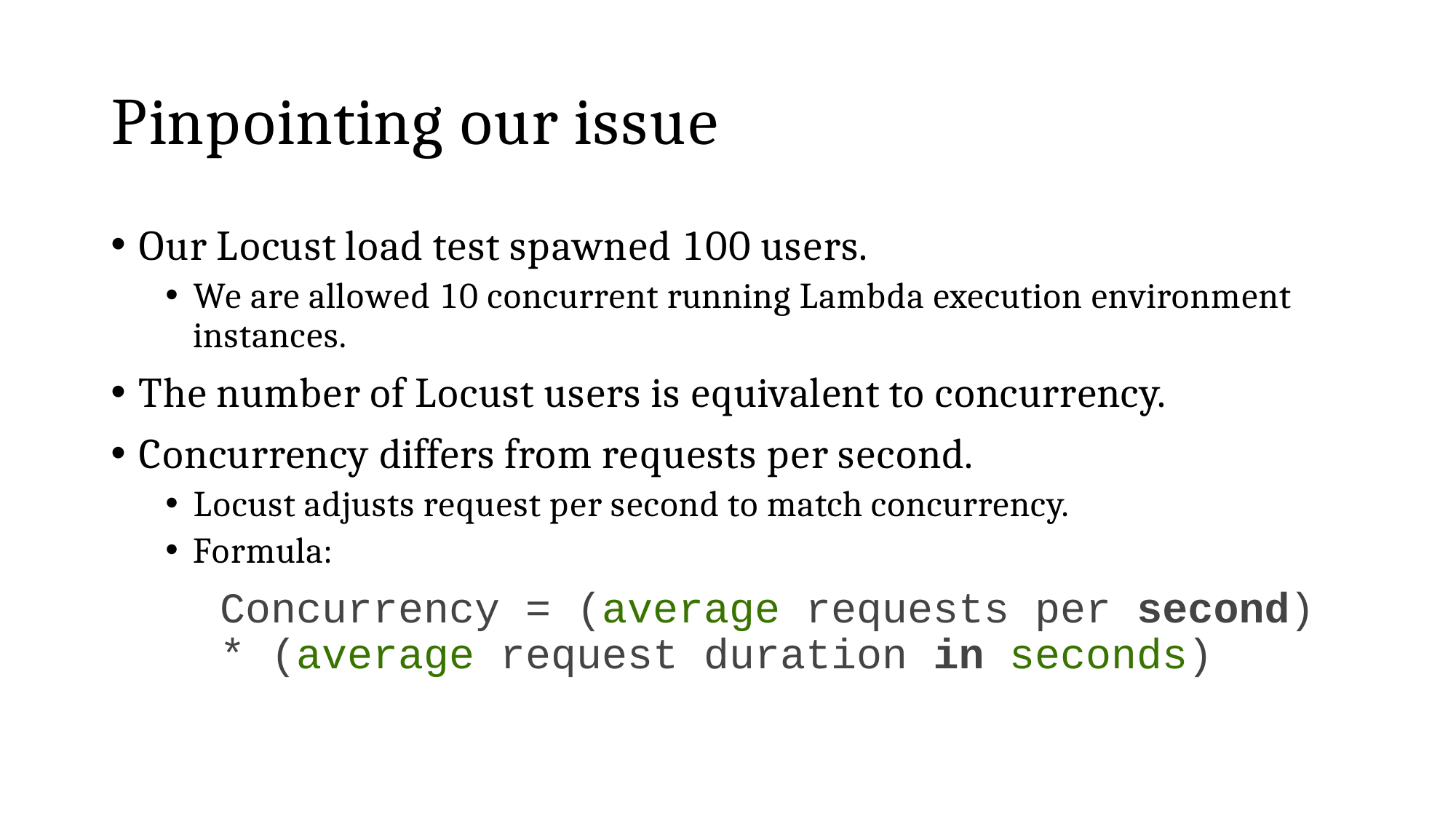

# Pinpointing our issue
Our Locust load test spawned 100 users.
We are allowed 10 concurrent running Lambda execution environment instances.
The number of Locust users is equivalent to concurrency.
Concurrency differs from requests per second.
Locust adjusts request per second to match concurrency.
Formula:
	Concurrency = (average requests per second) 	* (average request duration in seconds)